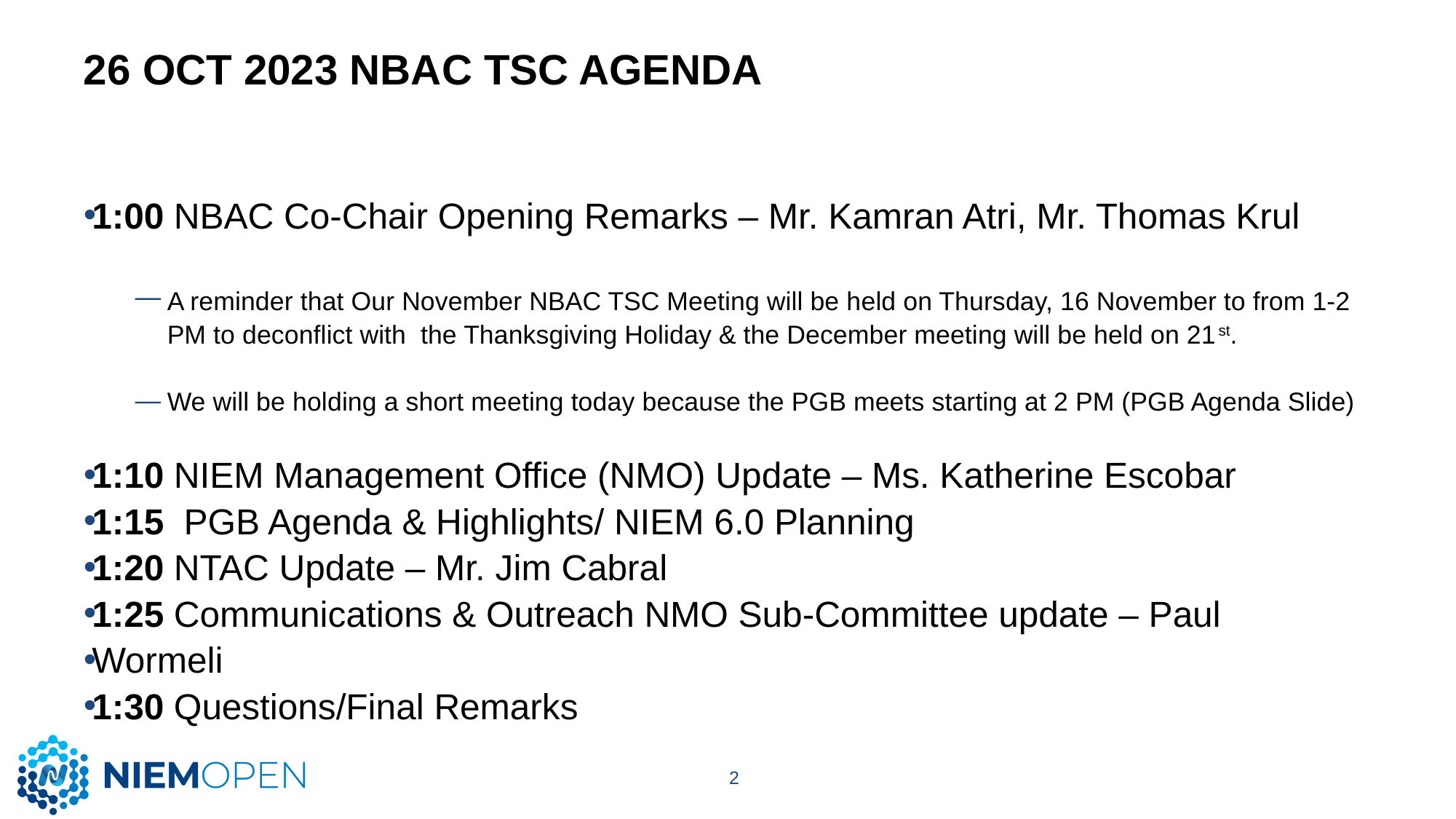

# 26 Oct 2023 NBAC TSC Agenda

1:00 NBAC Co-Chair Opening Remarks – Mr. Kamran Atri, Mr. Thomas Krul

A reminder that Our November NBAC TSC Meeting will be held on Thursday, 16 November to from 1-2 PM to deconflict with  the Thanksgiving Holiday & the December meeting will be held on 21st.

We will be holding a short meeting today because the PGB meets starting at 2 PM (PGB Agenda Slide)

1:10 NIEM Management Office (NMO) Update – Ms. Katherine Escobar
1:15  PGB Agenda & Highlights/ NIEM 6.0 Planning
1:20 NTAC Update – Mr. Jim Cabral
1:25 Communications & Outreach NMO Sub-Committee update – Paul
Wormeli
1:30 Questions/Final Remarks
2